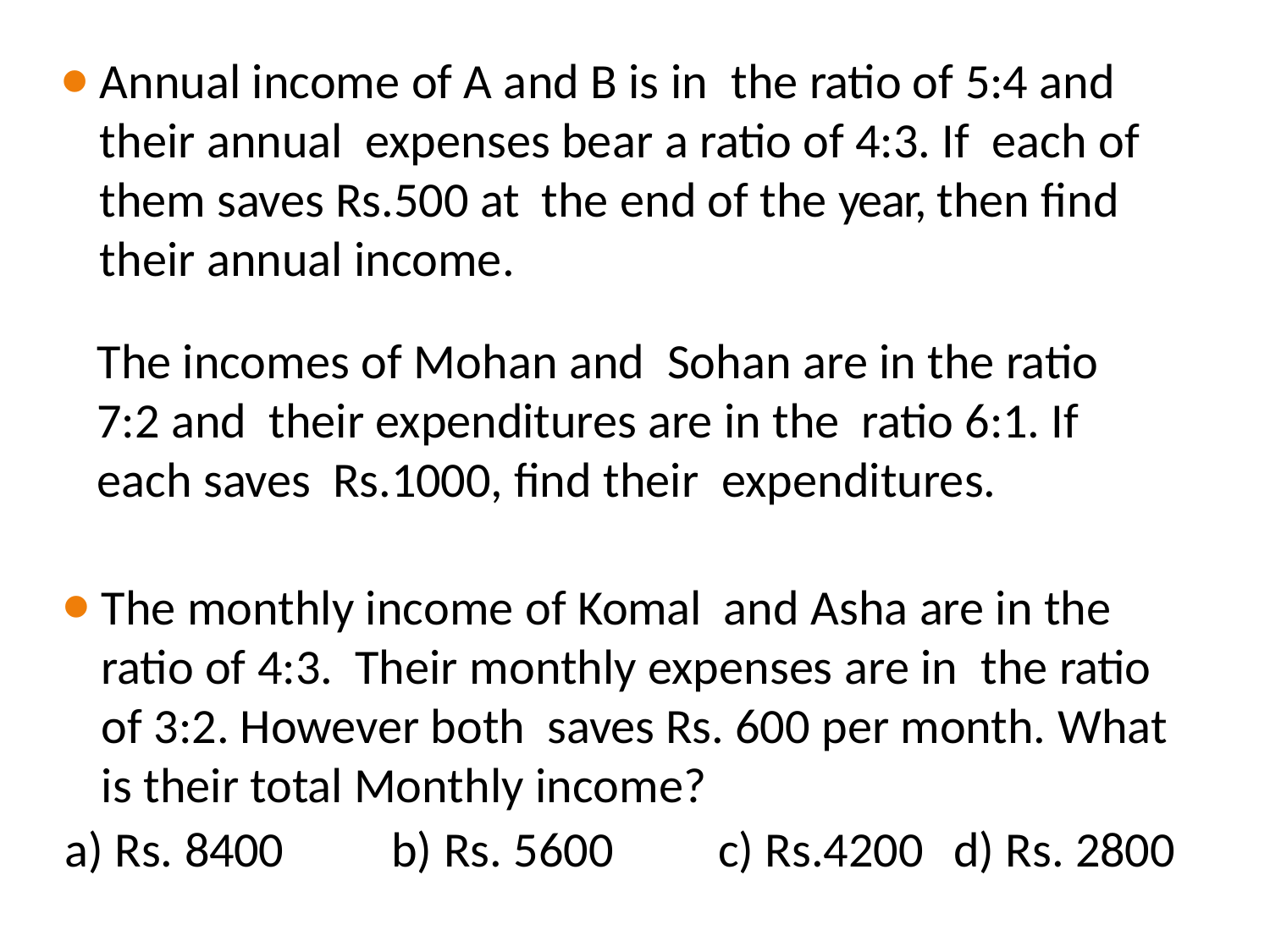

Annual income of A and B is in  the ratio of 5:4 and their annual  expenses bear a ratio of 4:3. If  each of them saves Rs.500 at  the end of the year, then find  their annual income.
The incomes of Mohan and  Sohan are in the ratio 7:2 and  their expenditures are in the  ratio 6:1. If each saves  Rs.1000, find their  expenditures.

The monthly income of Komal  and Asha are in the ratio of 4:3.  Their monthly expenses are in  the ratio of 3:2. However both  saves Rs. 600 per month. What  is their total Monthly income?
a) Rs. 8400	b) Rs. 5600	c) Rs.4200	d) Rs. 2800